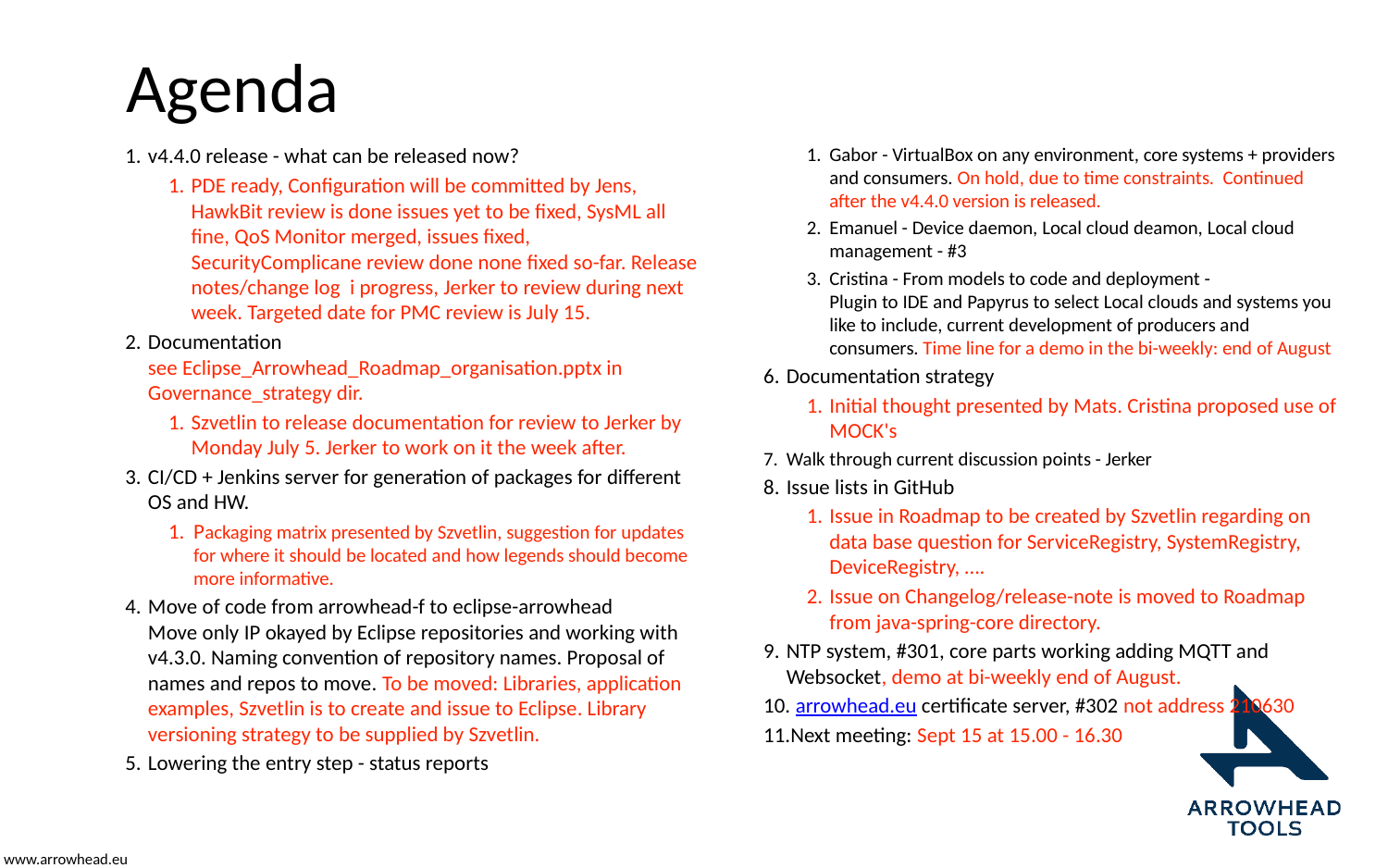

# Agenda
v4.4.0 release - what can be released now?
PDE ready, Configuration will be committed by Jens, HawkBit review is done issues yet to be fixed, SysML all fine, QoS Monitor merged, issues fixed, SecurityComplicane review done none fixed so-far. Release notes/change log  i progress, Jerker to review during next week. Targeted date for PMC review is July 15.
Documentation
see Eclipse_Arrowhead_Roadmap_organisation.pptx in Governance_strategy dir.
Szvetlin to release documentation for review to Jerker by Monday July 5. Jerker to work on it the week after.
CI/CD + Jenkins server for generation of packages for different OS and HW.
Packaging matrix presented by Szvetlin, suggestion for updates for where it should be located and how legends should become more informative.
Move of code from arrowhead-f to eclipse-arrowhead
Move only IP okayed by Eclipse repositories and working with v4.3.0. Naming convention of repository names. Proposal of names and repos to move. To be moved: Libraries, application examples, Szvetlin is to create and issue to Eclipse. Library versioning strategy to be supplied by Szvetlin.
Lowering the entry step - status reports
Gabor - VirtualBox on any environment, core systems + providers and consumers. On hold, due to time constraints.  Continued after the v4.4.0 version is released.
Emanuel - Device daemon, Local cloud deamon, Local cloud management - #3
Cristina - From models to code and deployment -
Plugin to IDE and Papyrus to select Local clouds and systems you like to include, current development of producers and consumers. Time line for a demo in the bi-weekly: end of August
Documentation strategy
Initial thought presented by Mats. Cristina proposed use of MOCK's
Walk through current discussion points - Jerker
Issue lists in GitHub
Issue in Roadmap to be created by Szvetlin regarding on data base question for ServiceRegistry, SystemRegistry, DeviceRegistry, ….
Issue on Changelog/release-note is moved to Roadmap from java-spring-core directory.
NTP system, #301, core parts working adding MQTT and Websocket, demo at bi-weekly end of August.
 arrowhead.eu certificate server, #302 not address 210630
Next meeting: Sept 15 at 15.00 - 16.30